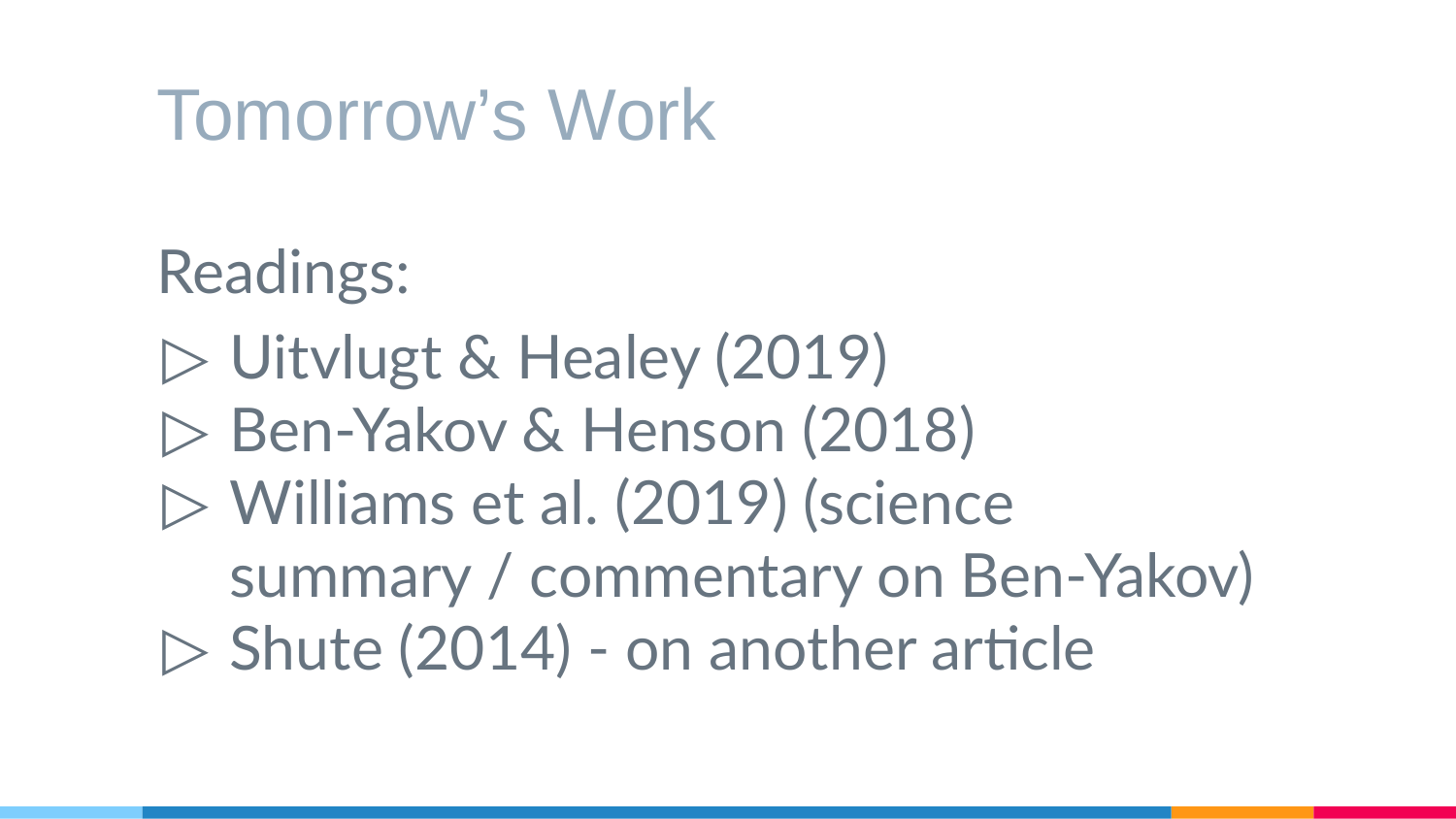

# Tomorrow’s Work
Readings:
Uitvlugt & Healey (2019)
Ben-Yakov & Henson (2018)
Williams et al. (2019) (science summary / commentary on Ben-Yakov)
Shute (2014) - on another article